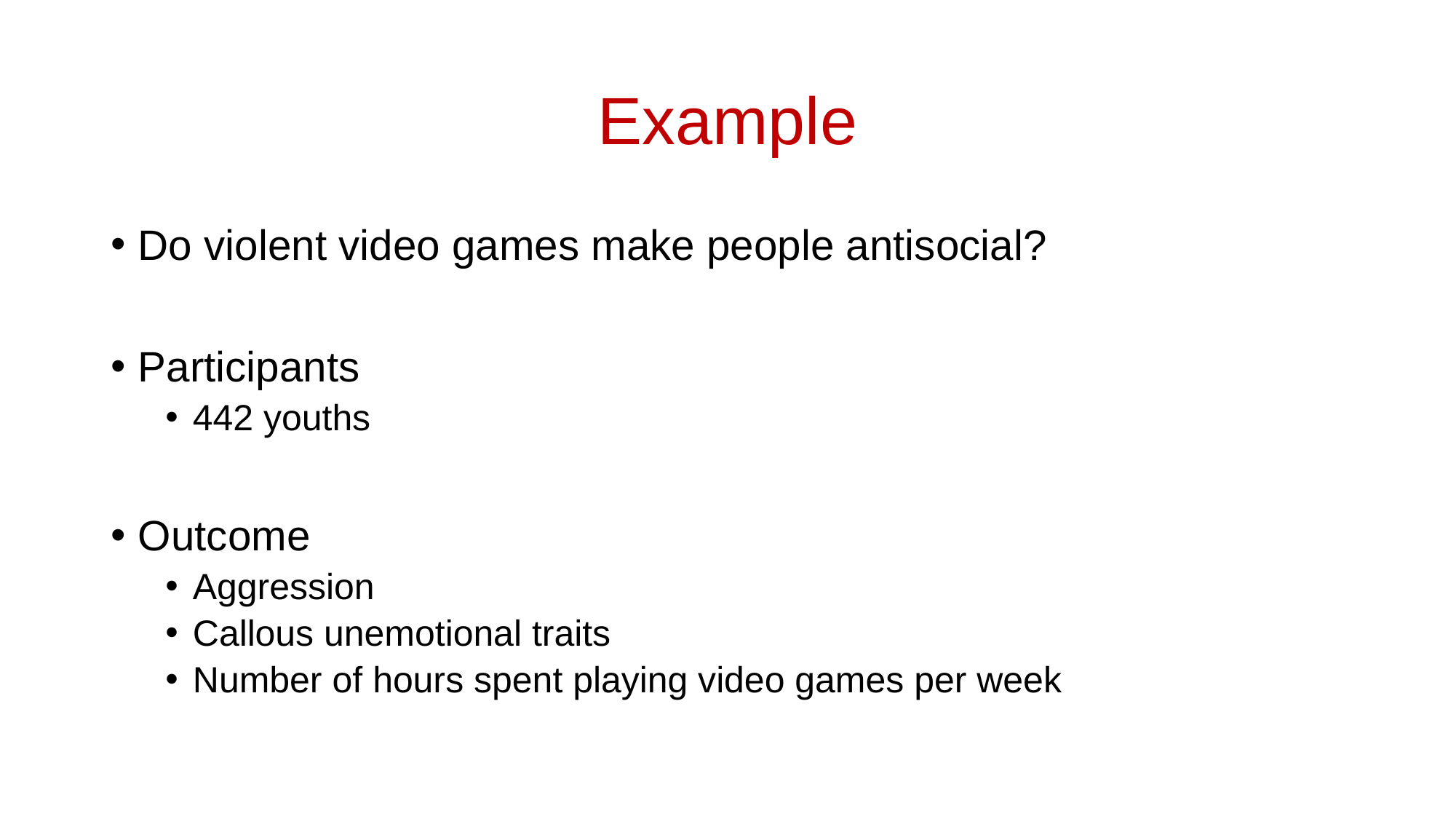

# Example
Do violent video games make people antisocial?

Participants
442 youths

Outcome
Aggression
Callous unemotional traits
Number of hours spent playing video games per week